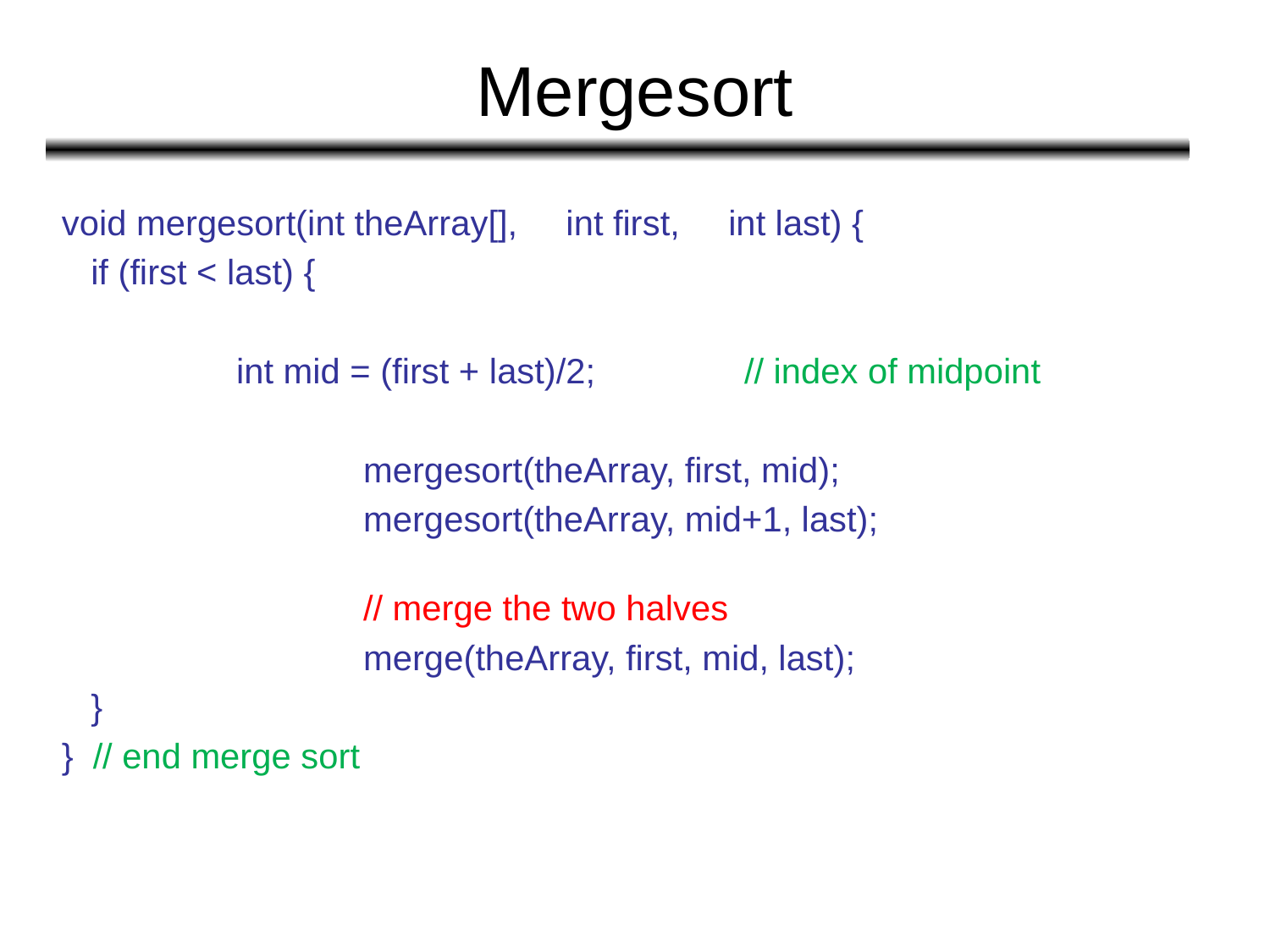

# Mergesort
void mergesort(int theArray[],     int first,     int last) {
   if (first < last) {

		int mid = (first + last)/2; 		// index of midpoint

			mergesort(theArray, first, mid);
      		mergesort(theArray, mid+1, last);

			// merge the two halves
      		merge(theArray, first, mid, last);
   }
}  // end merge sort